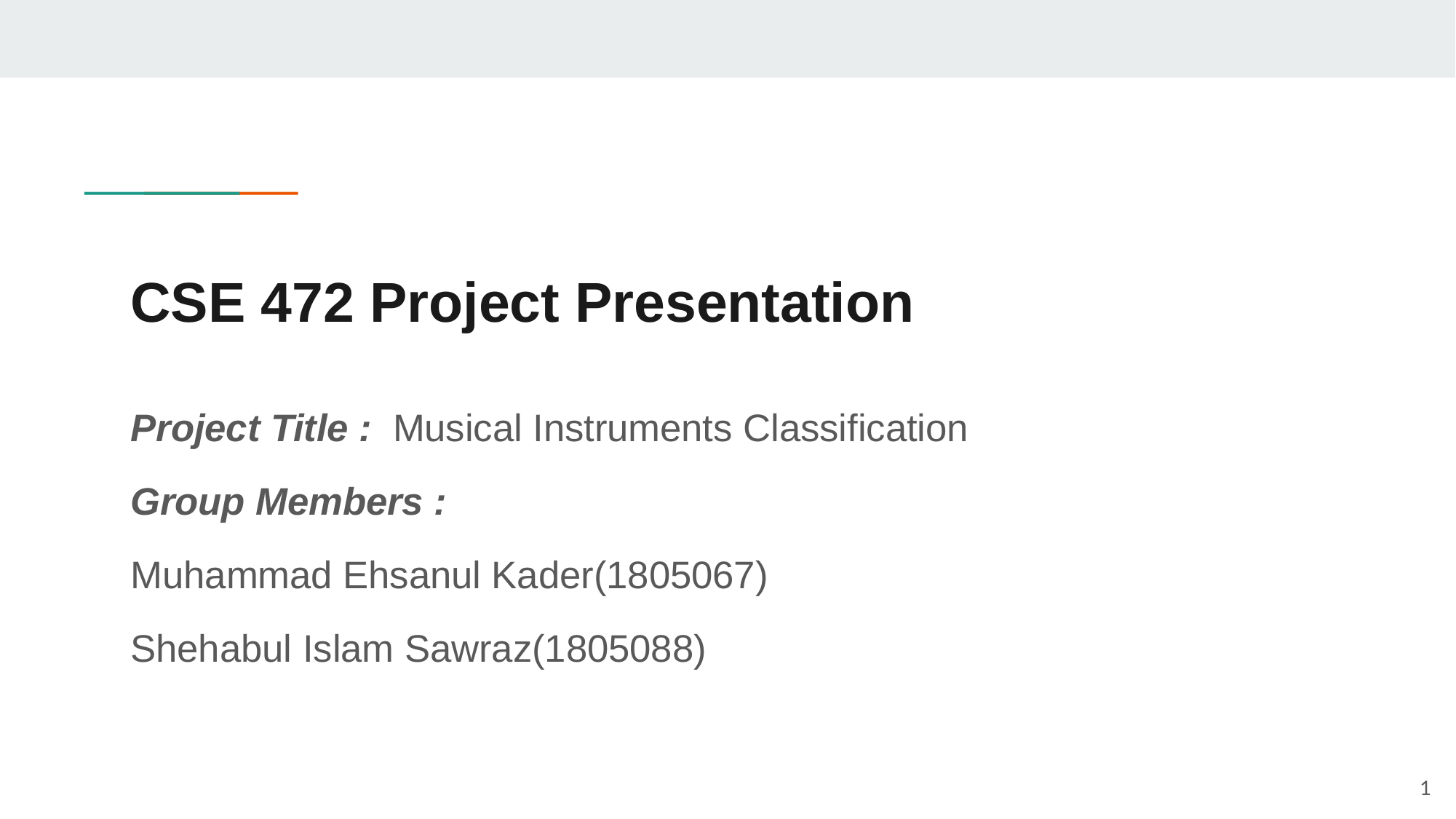

# CSE 472 Project Presentation

Project Title :  Musical Instruments Classification
Group Members :
Muhammad Ehsanul Kader(1805067)
Shehabul Islam Sawraz(1805088)

1